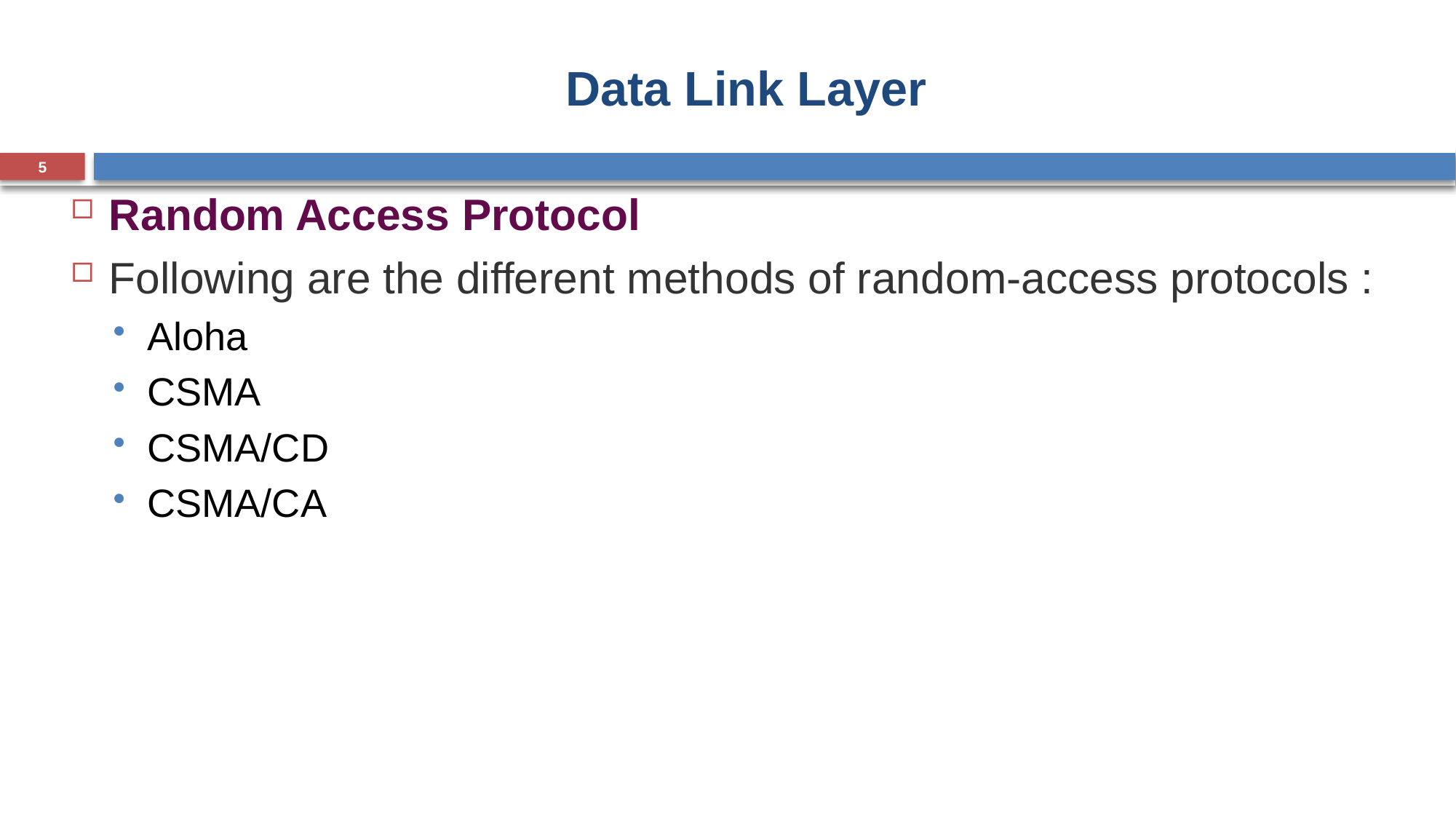

# Data Link Layer
5
Random Access Protocol
Following are the different methods of random-access protocols :
Aloha
CSMA
CSMA/CD
CSMA/CA